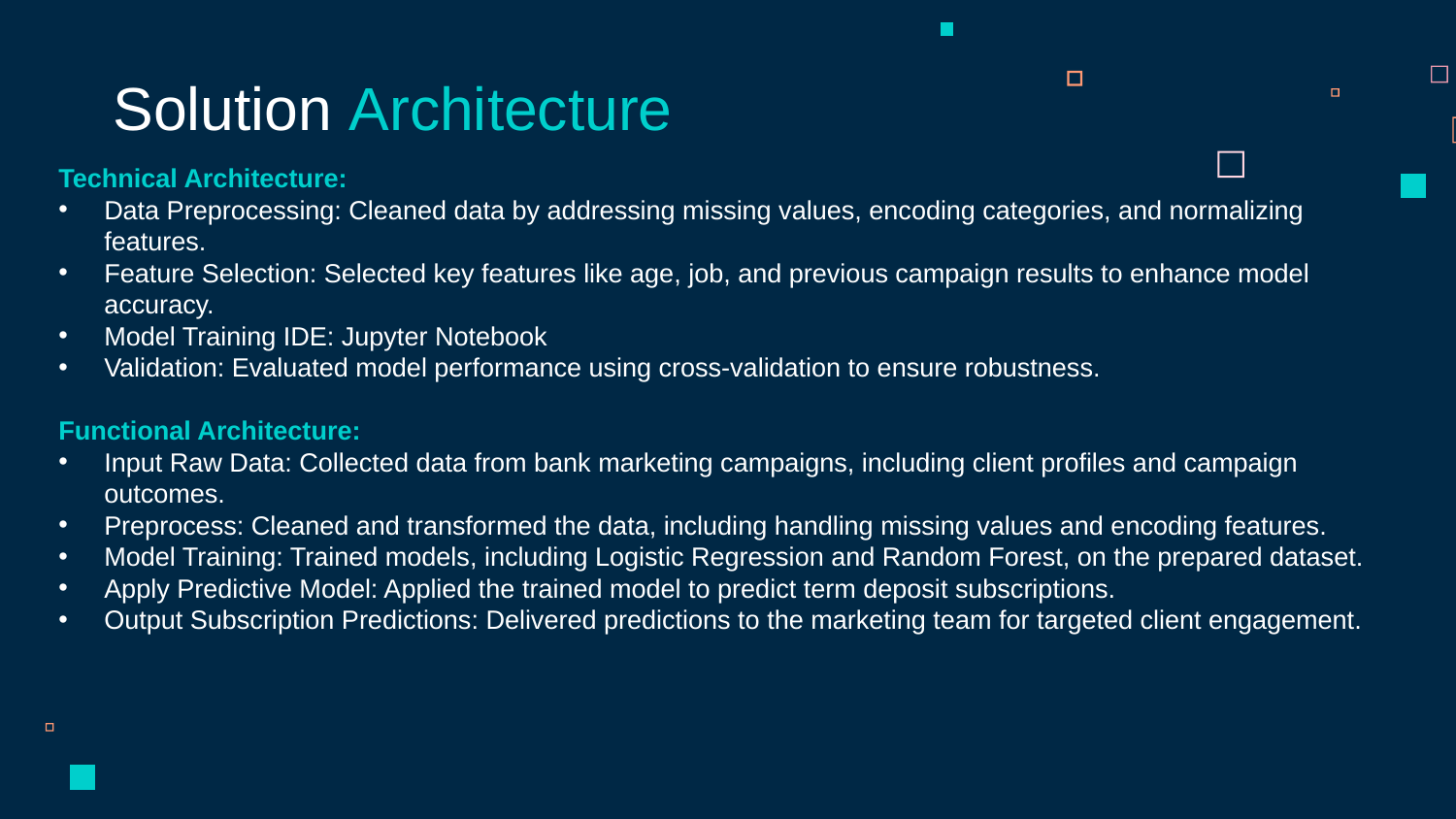

Solution Architecture
Technical Architecture:
Data Preprocessing: Cleaned data by addressing missing values, encoding categories, and normalizing features.
Feature Selection: Selected key features like age, job, and previous campaign results to enhance model accuracy.
Model Training IDE: Jupyter Notebook
Validation: Evaluated model performance using cross-validation to ensure robustness.

Functional Architecture:
Input Raw Data: Collected data from bank marketing campaigns, including client profiles and campaign outcomes.
Preprocess: Cleaned and transformed the data, including handling missing values and encoding features.
Model Training: Trained models, including Logistic Regression and Random Forest, on the prepared dataset.
Apply Predictive Model: Applied the trained model to predict term deposit subscriptions.
Output Subscription Predictions: Delivered predictions to the marketing team for targeted client engagement.